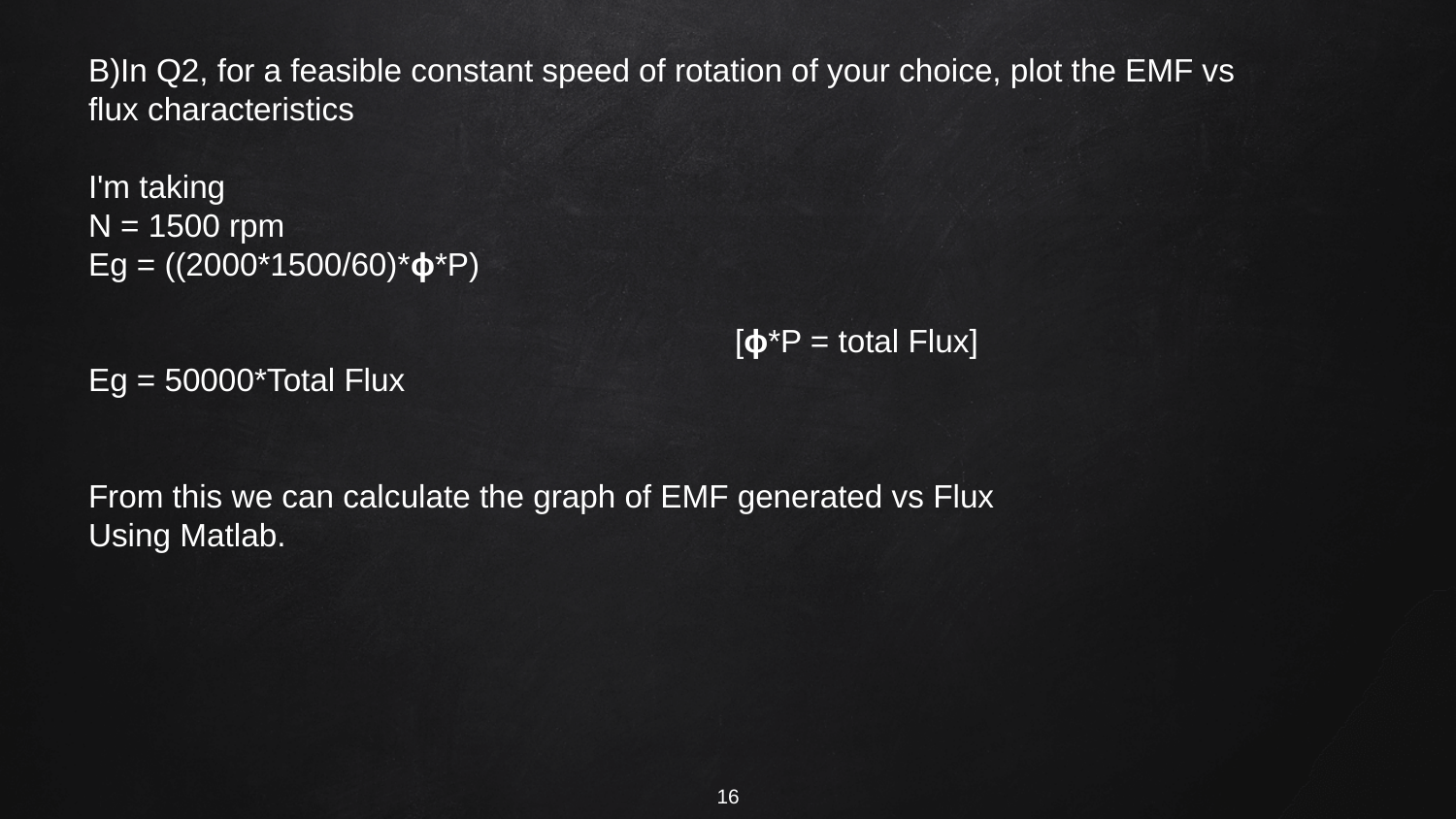

B)In Q2, for a feasible constant speed of rotation of your choice, plot the EMF vs flux characteristics

I'm taking
N = 1500 rpm
Eg = ((2000*1500/60)*ϕ*P)

                                                                        [ϕ*P = total Flux]
Eg = 50000*Total Flux

From this we can calculate the graph of EMF generated vs Flux
Using Matlab.

16